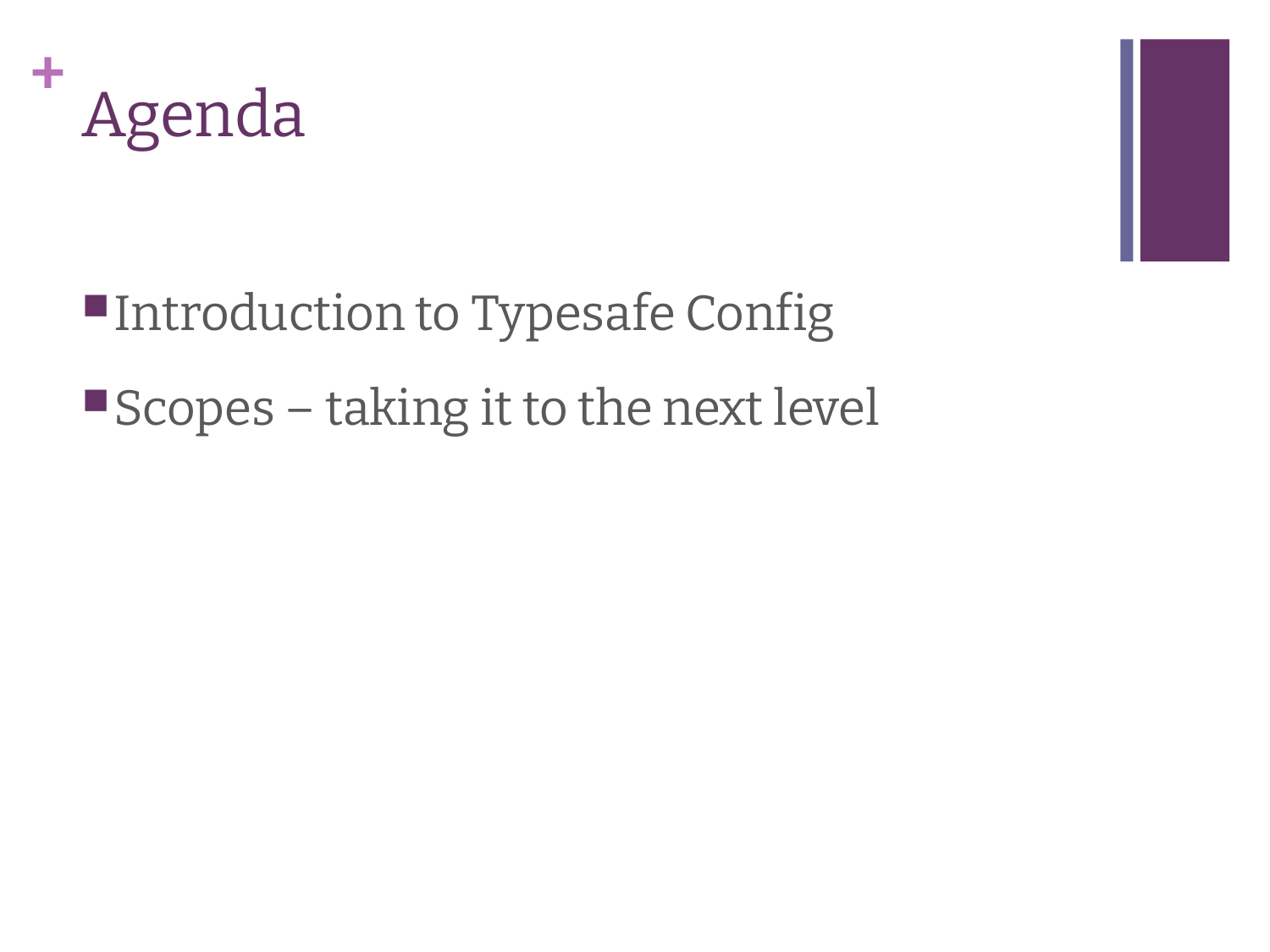

# Agenda
Introduction to Typesafe Config
Scopes – taking it to the next level